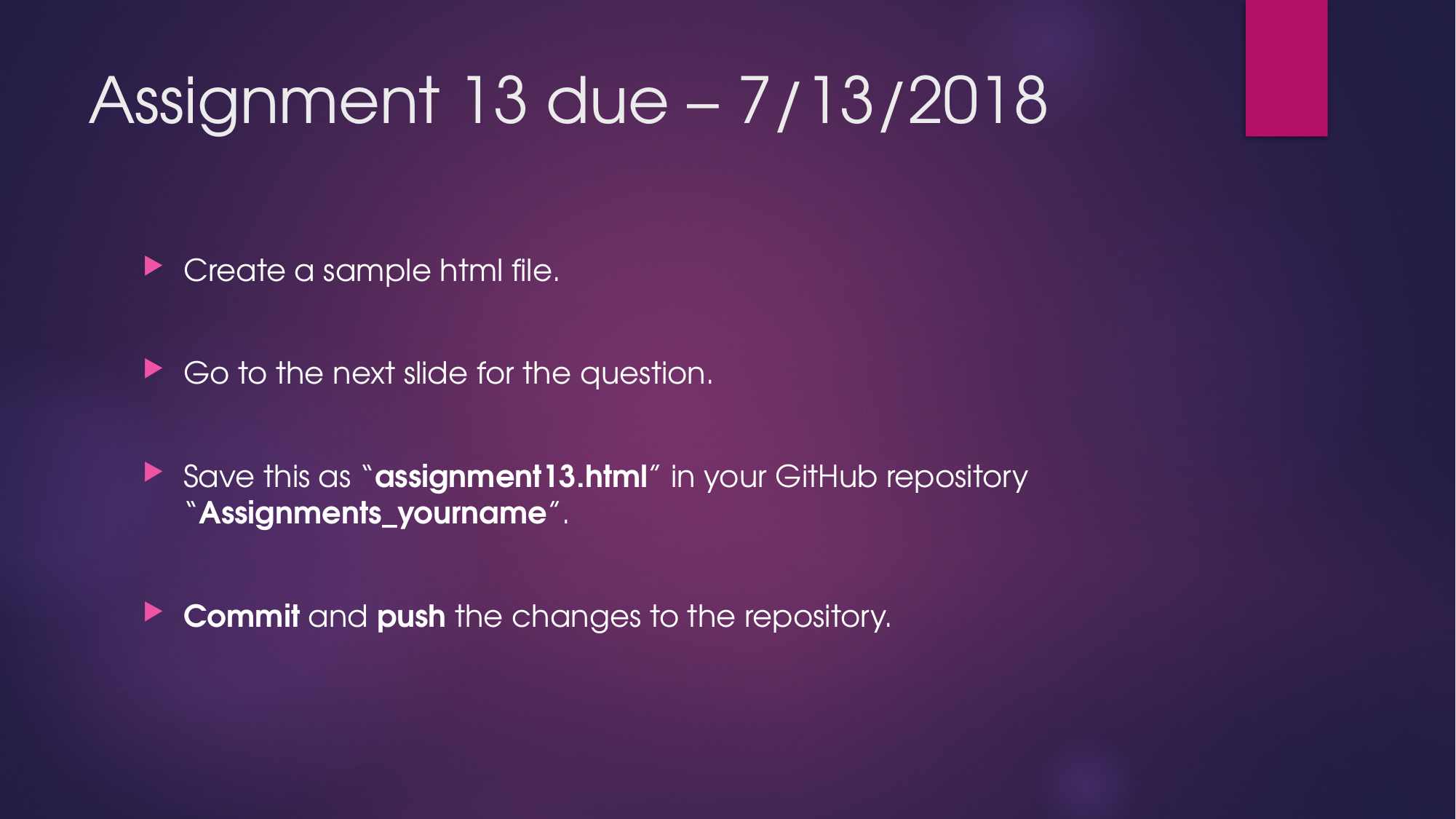

# Assignment 13 due – 7/13/2018
Create a sample html file.

Go to the next slide for the question.

Save this as “assignment13.html” in your GitHub repository “Assignments_yourname”.

Commit and push the changes to the repository.